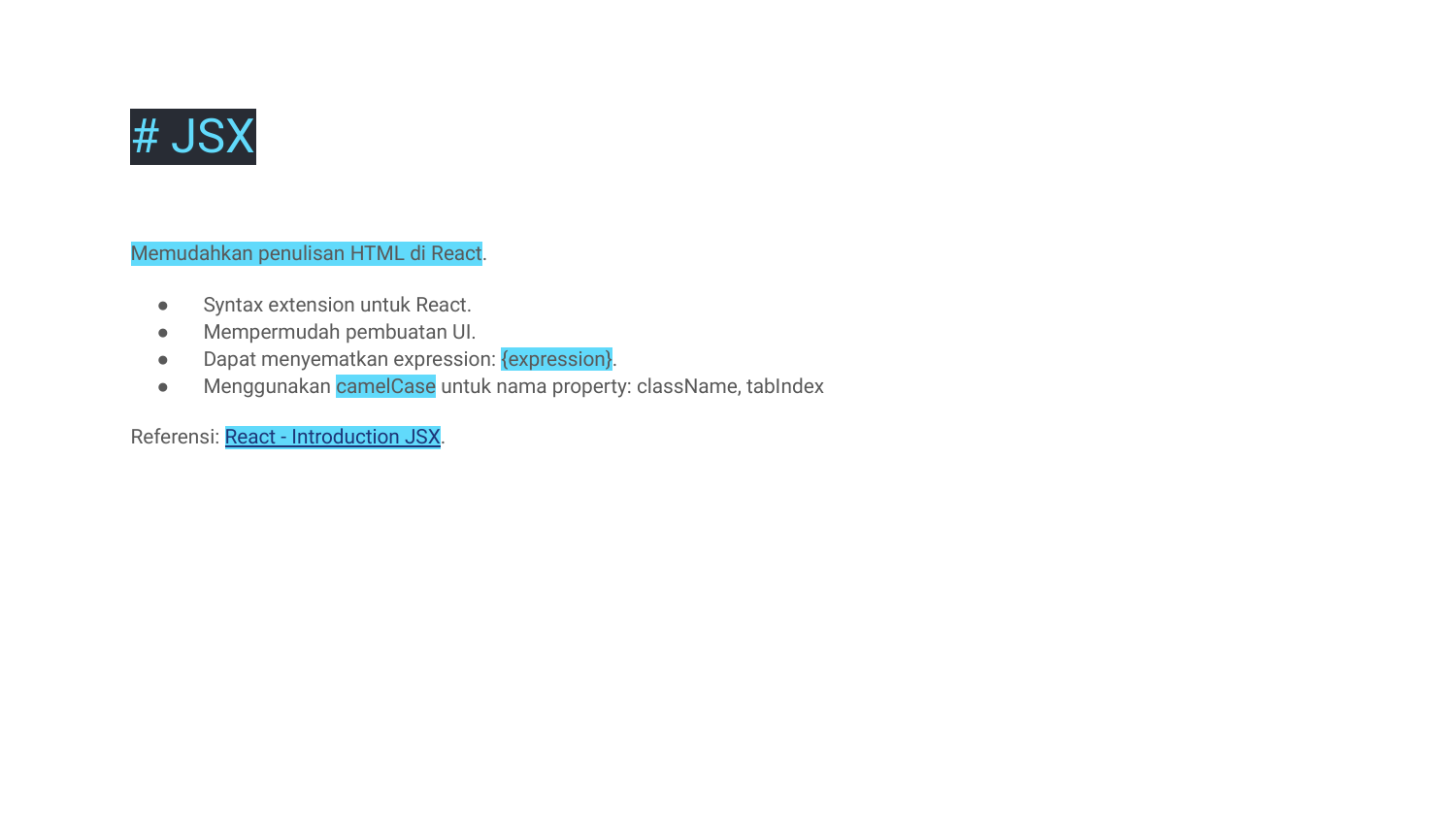

# JSX
Memudahkan penulisan HTML di React.
Syntax extension untuk React.
Mempermudah pembuatan UI.
Dapat menyematkan expression: {expression}.
Menggunakan camelCase untuk nama property: className, tabIndex
Referensi: React - Introduction JSX.